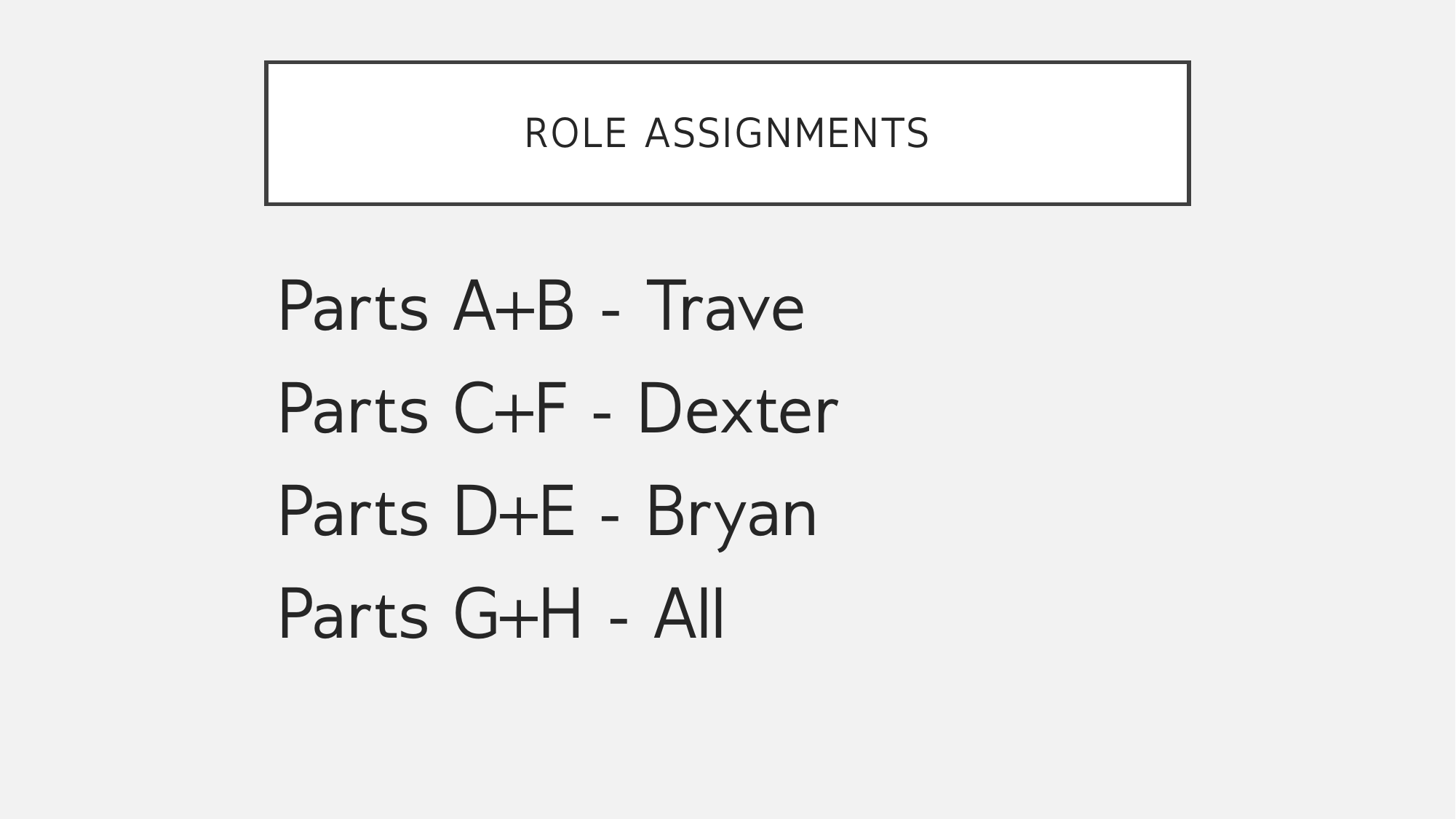

# Role assignments
Parts A+B - Trave
Parts C+F - Dexter
Parts D+E - Bryan
Parts G+H - All